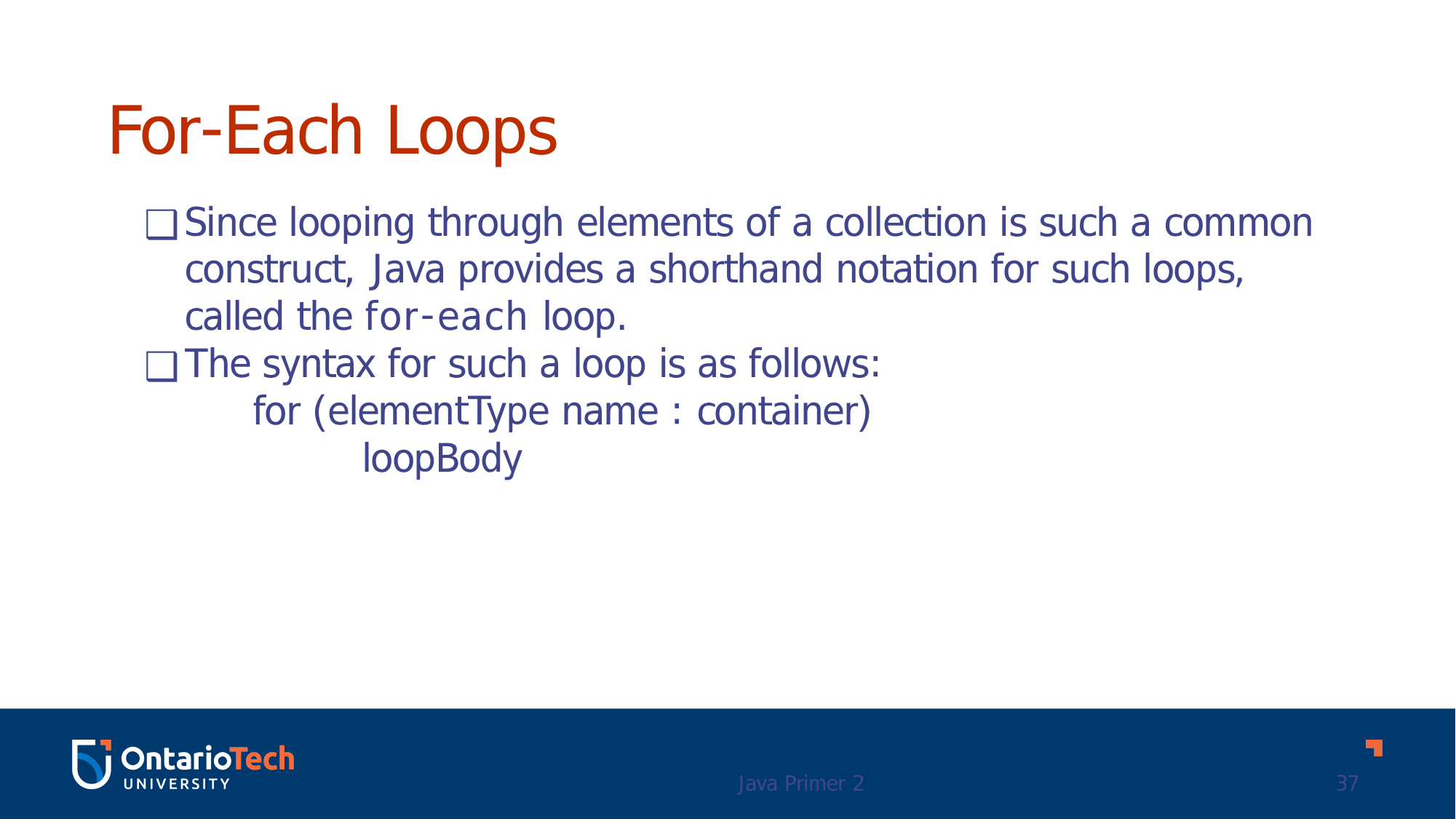

For-Each Loops
Since looping through elements of a collection is such a common construct, Java provides a shorthand notation for such loops, called the for-each loop.
The syntax for such a loop is as follows:
	for (elementType name : container)
		loopBody
Java Primer 2
37